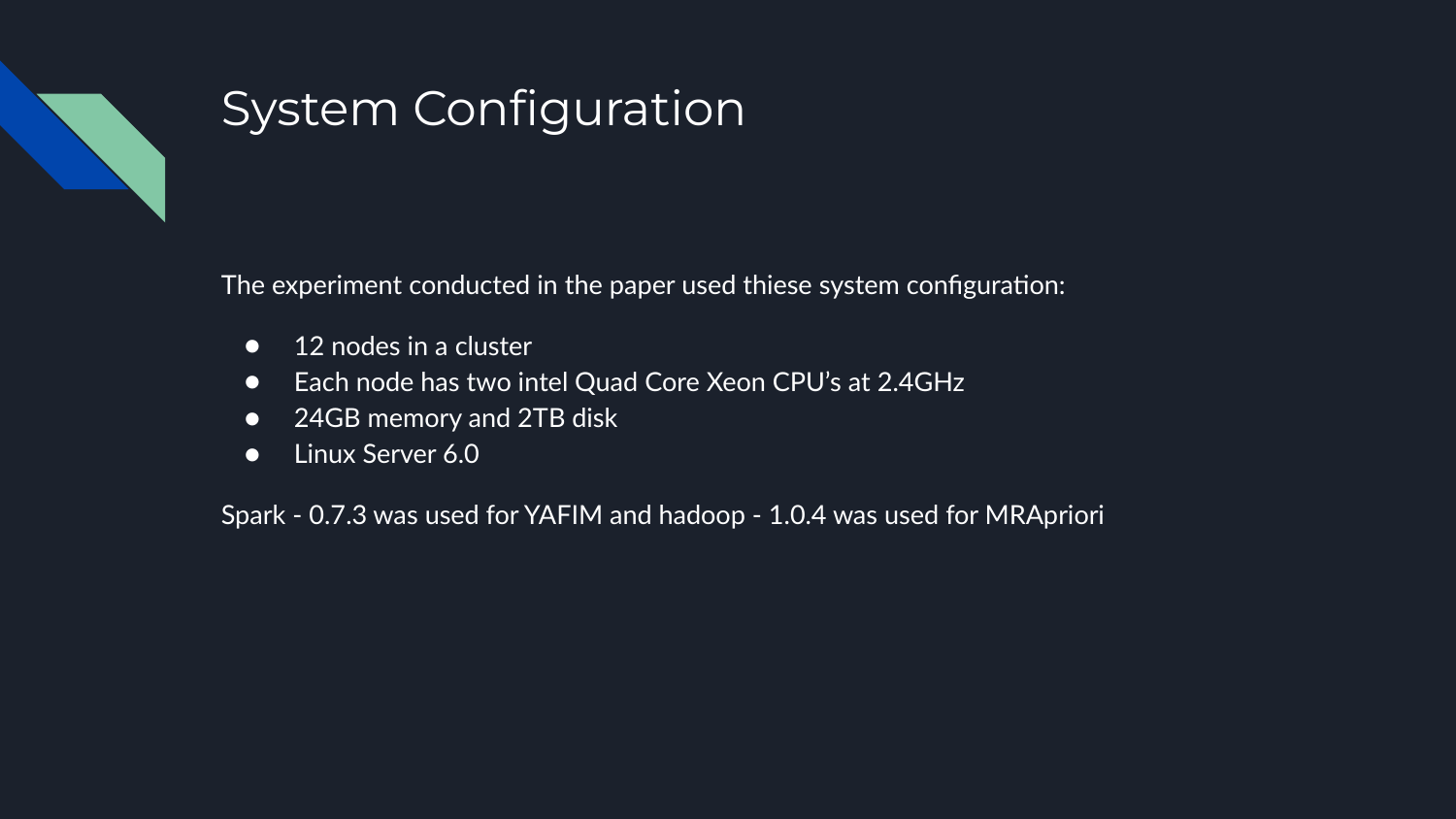

# System Configuration
The experiment conducted in the paper used thiese system configuration:
12 nodes in a cluster
Each node has two intel Quad Core Xeon CPU’s at 2.4GHz
24GB memory and 2TB disk
Linux Server 6.0
Spark - 0.7.3 was used for YAFIM and hadoop - 1.0.4 was used for MRApriori